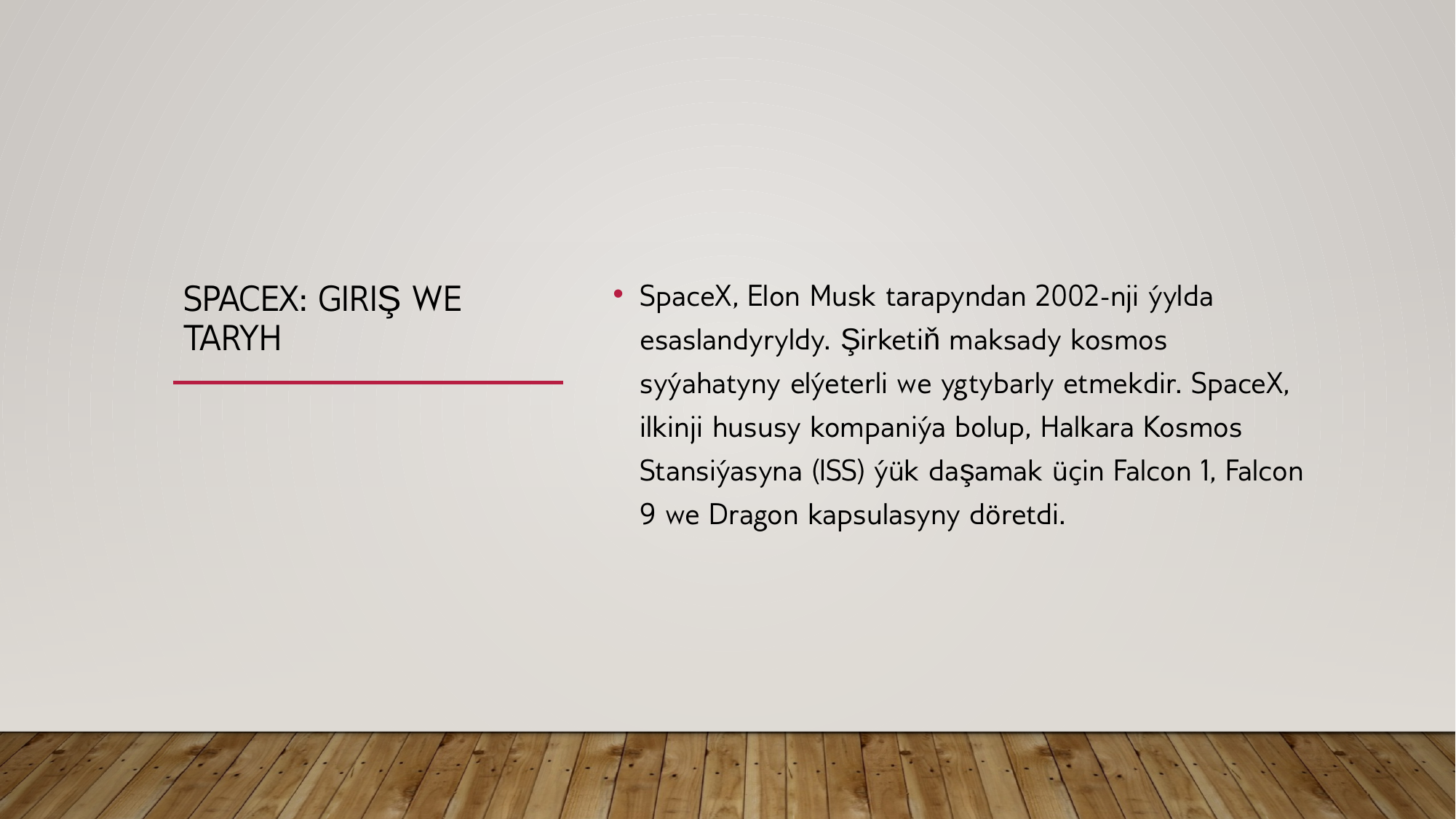

# SpaceX: Giriş we Taryh

SpaceX, Elon Musk tarapyndan 2002-nji ýylda esaslandyryldy. Şirketiň maksady kosmos syýahatyny elýeterli we ygtybarly etmekdir. SpaceX, ilkinji hususy kompaniýa bolup, Halkara Kosmos Stansiýasyna (ISS) ýük daşamak üçin Falcon 1, Falcon 9 we Dragon kapsulasyny döretdi.